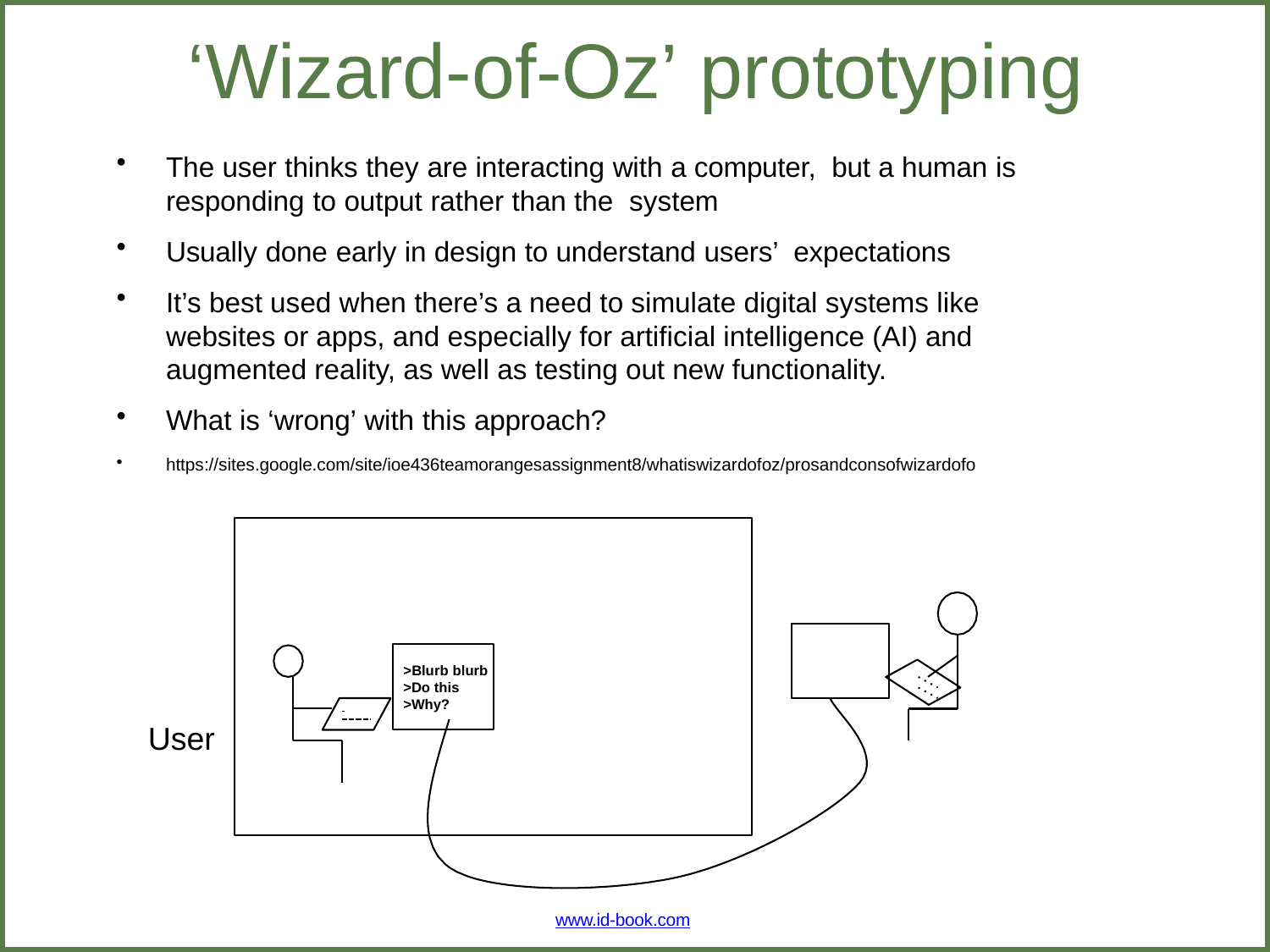

# ‘Wizard-of-Oz’ prototyping
The user thinks they are interacting with a computer,  but a human is responding to output rather than the  system
Usually done early in design to understand users’  expectations
It’s best used when there’s a need to simulate digital systems like websites or apps, and especially for artificial intelligence (AI) and augmented reality, as well as testing out new functionality.
What is ‘wrong’ with this approach?
https://sites.google.com/site/ioe436teamorangesassignment8/whatiswizardofoz/prosandconsofwizardofo

>Blurb blurb
>Do this
>Why?

User
14
www.id-book.com